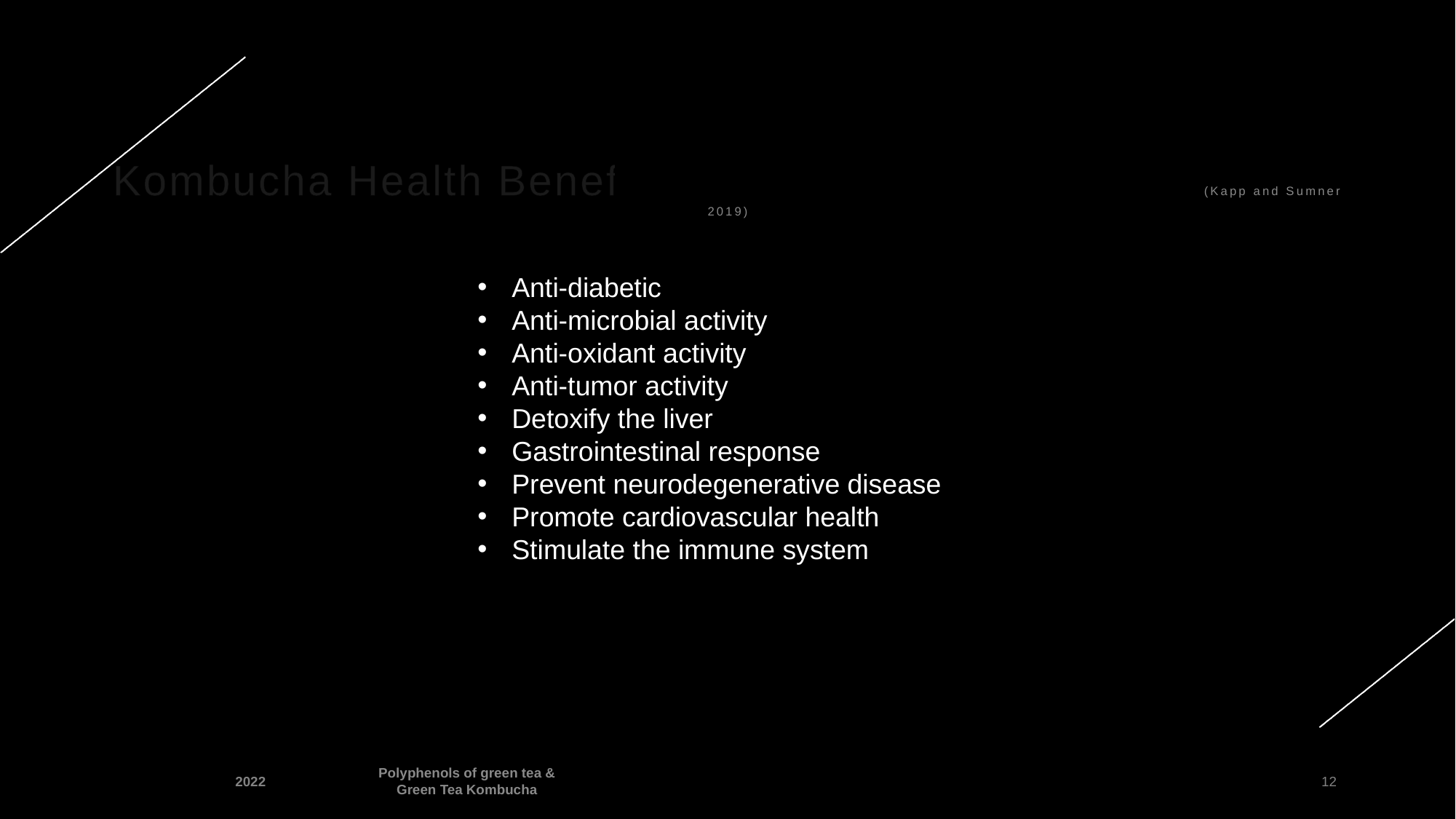

# Kombucha Health Benefits					(Kapp and Sumner 2019)
Anti-diabetic
Anti-microbial activity
Anti-oxidant activity
Anti-tumor activity
Detoxify the liver
Gastrointestinal response
Prevent neurodegenerative disease
Promote cardiovascular health
Stimulate the immune system
12
Polyphenols of green tea &
Green Tea Kombucha
2022